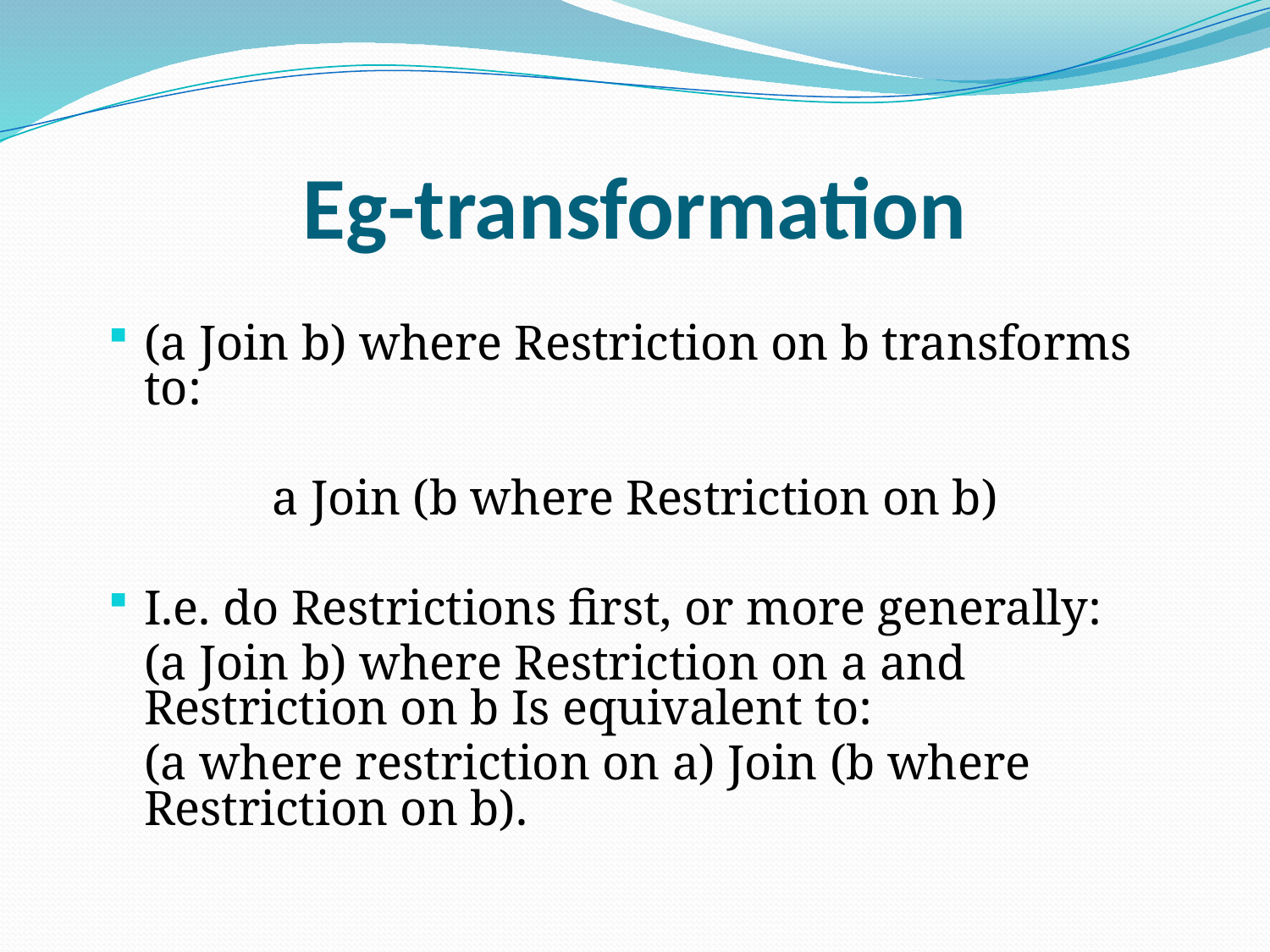

# Eg-transformation
(a Join b) where Restriction on b transforms to:

a Join (b where Restriction on b)

I.e. do Restrictions first, or more generally:
	(a Join b) where Restriction on a and Restriction on b Is equivalent to:
	(a where restriction on a) Join (b where Restriction on b).